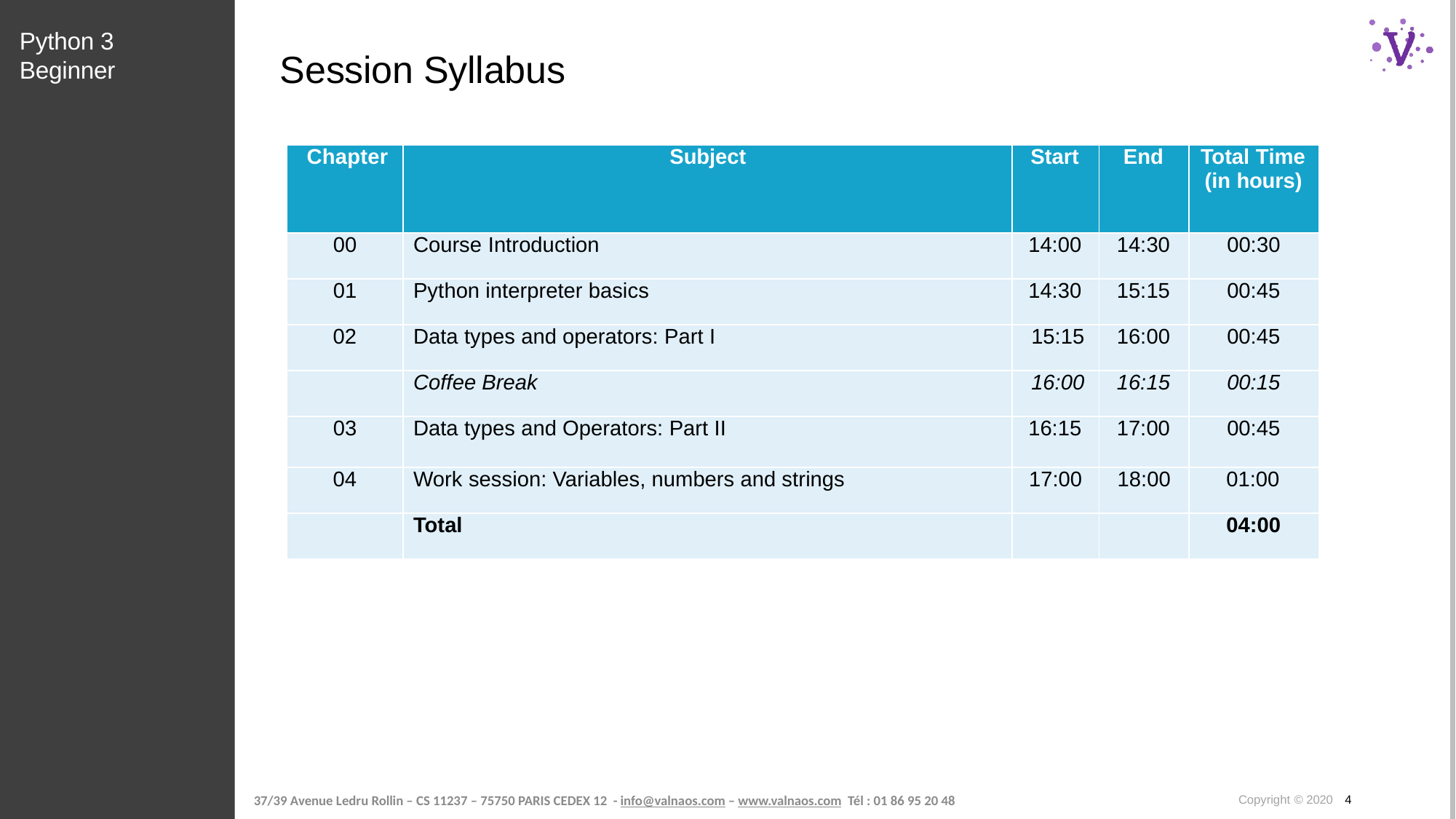

Python 3 Beginner
# Session Syllabus
| Chapter | Subject | Start | End | Total Time (in hours) |
| --- | --- | --- | --- | --- |
| 00 | Course Introduction | 14:00 | 14:30 | 00:30 |
| 01 | Python interpreter basics | 14:30 | 15:15 | 00:45 |
| 02 | Data types and operators: Part I | 15:15 | 16:00 | 00:45 |
|  | Coffee Break | 16:00 | 16:15 | 00:15 |
| 03 | Data types and Operators: Part II | 16:15 | 17:00 | 00:45 |
| 04 | Work session: Variables, numbers and strings | 17:00 | 18:00 | 01:00 |
|  | Total |  |  | 04:00 |
Copyright © 2020   4